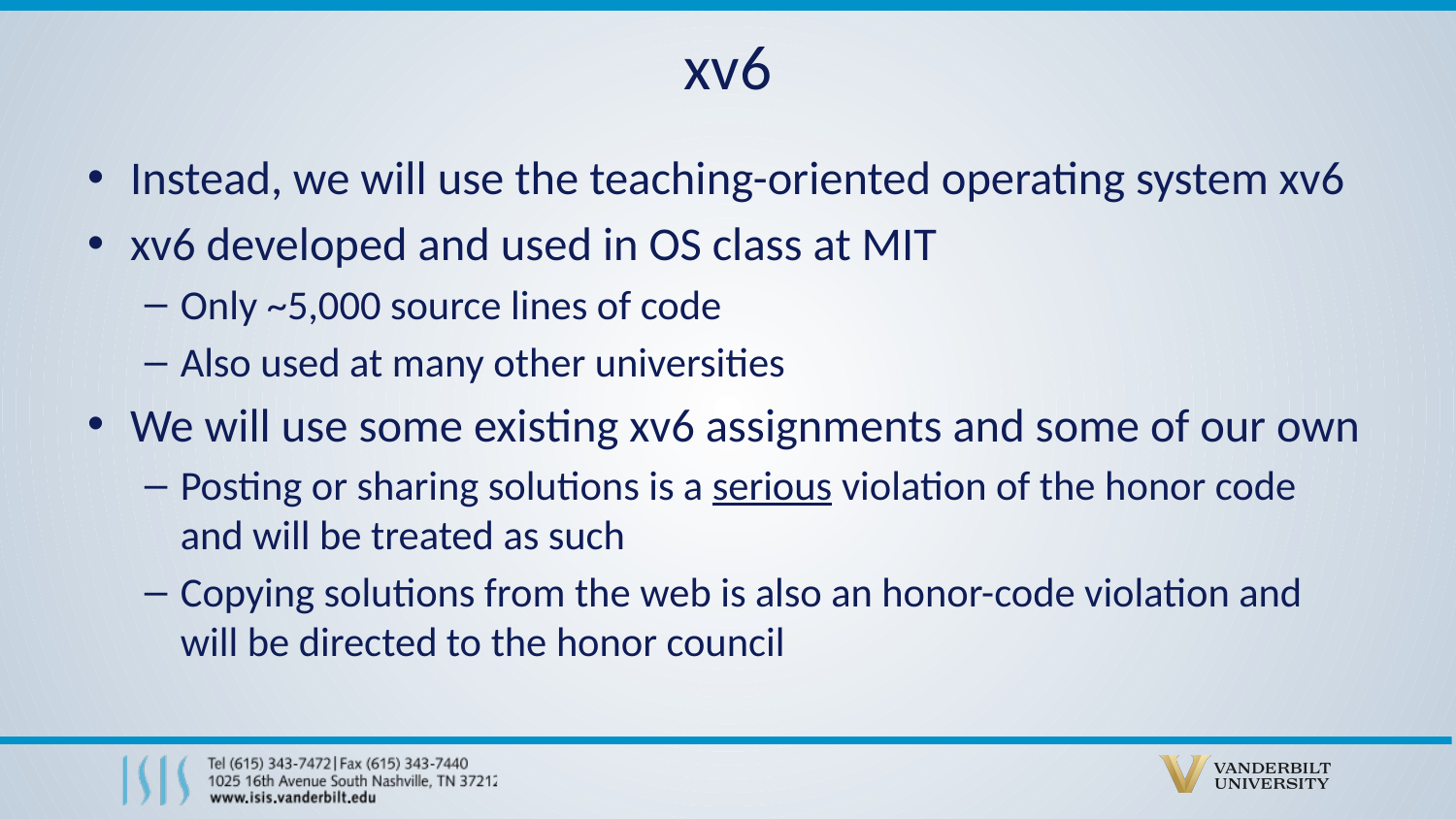

# xv6
Instead, we will use the teaching-oriented operating system xv6
xv6 developed and used in OS class at MIT
Only ~5,000 source lines of code
Also used at many other universities
We will use some existing xv6 assignments and some of our own
Posting or sharing solutions is a serious violation of the honor code and will be treated as such
Copying solutions from the web is also an honor-code violation and will be directed to the honor council